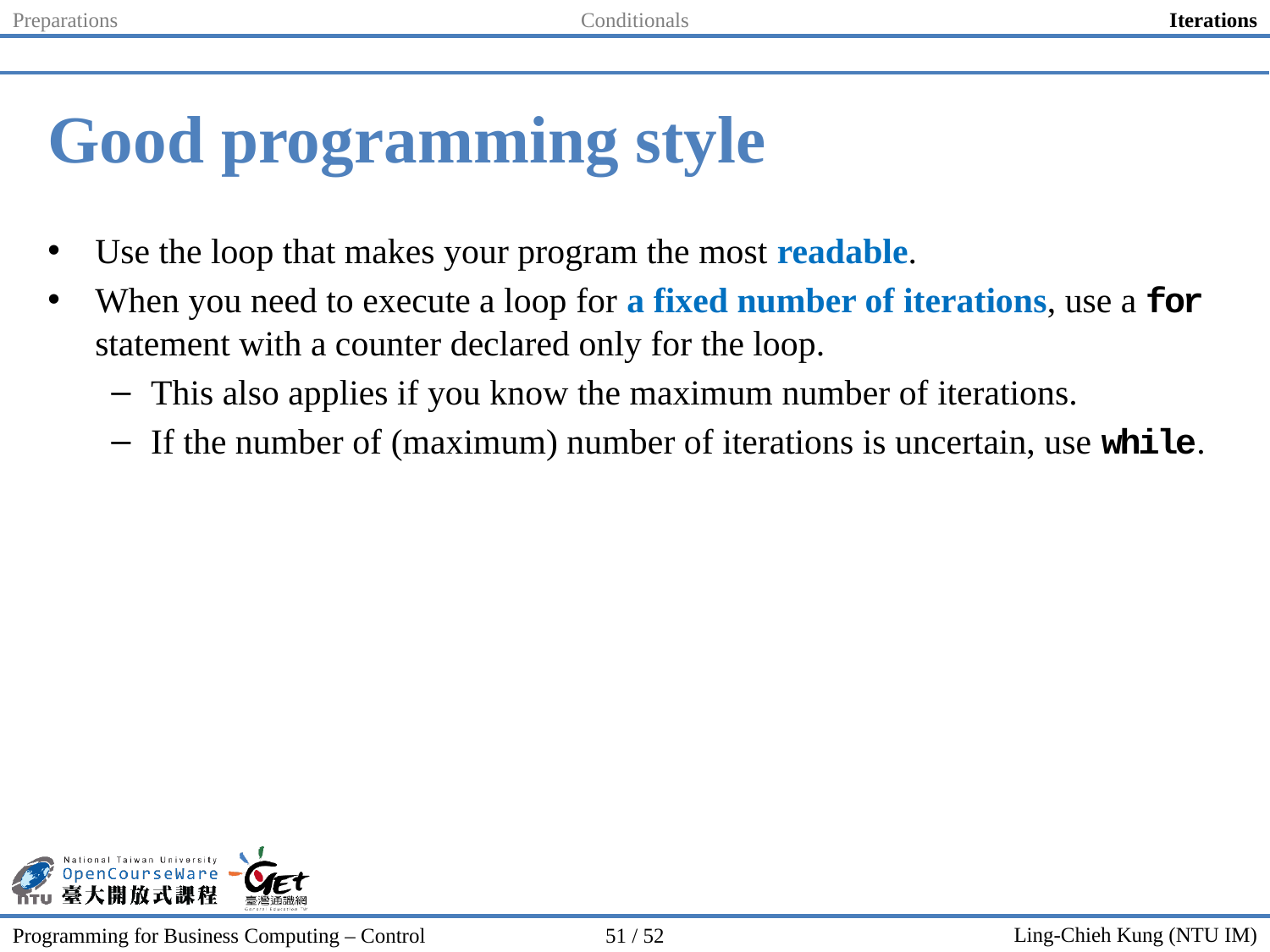

Preparations
Conditionals
Iterations

# Good programming style
Use the loop that makes your program the most readable.
When you need to execute a loop for a fixed number of iterations, use a for statement with a counter declared only for the loop.
This also applies if you know the maximum number of iterations.
If the number of (maximum) number of iterations is uncertain, use while.